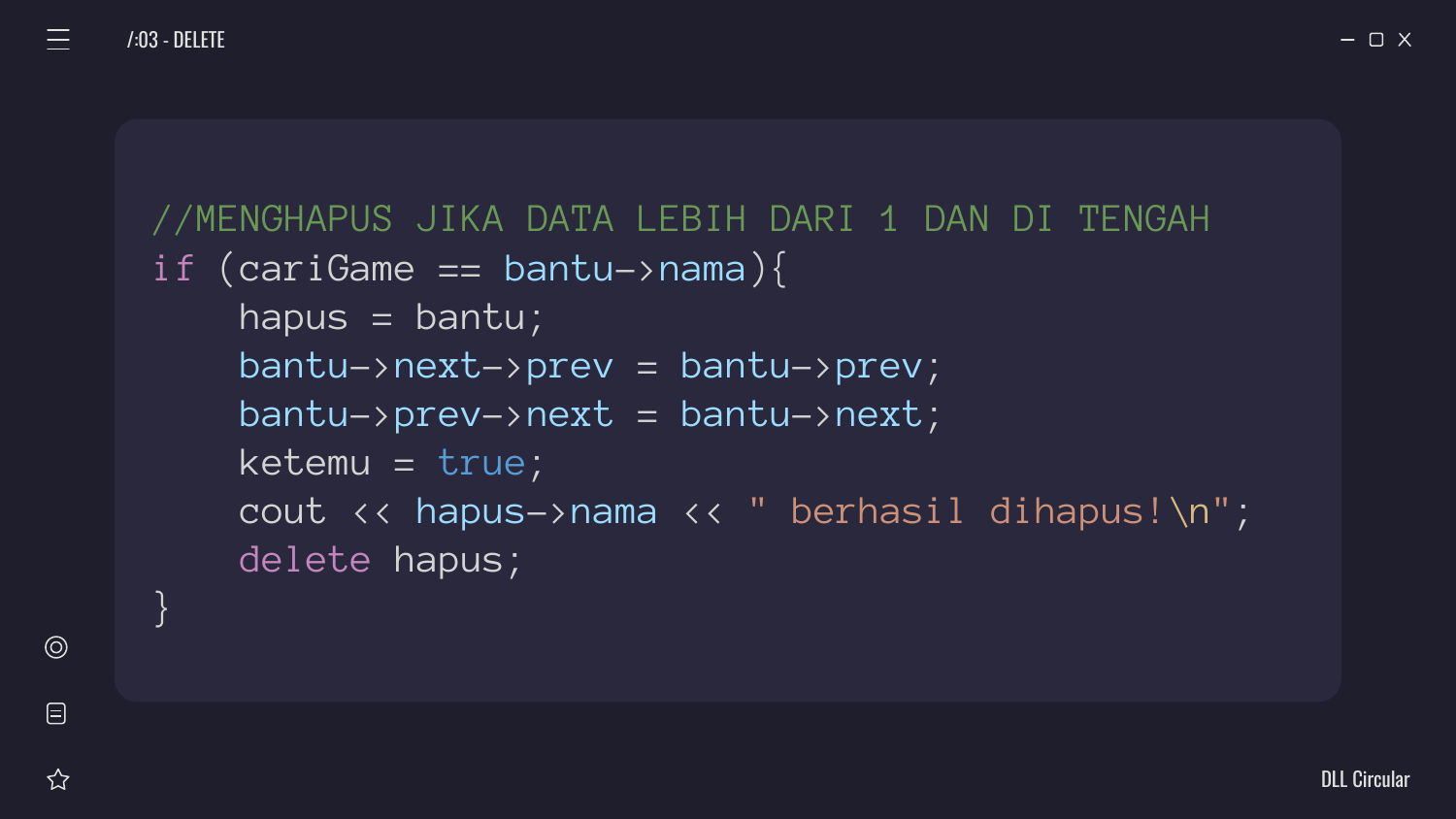

/:03 - DELETE

//MENGHAPUS JIKA DATA LEBIH DARI 1 DAN DI TENGAH
if (cariGame == bantu->nama){
    hapus = bantu;
    bantu->next->prev = bantu->prev;
    bantu->prev->next = bantu->next;
    ketemu = true;
    cout << hapus->nama << " berhasil dihapus!\n";
    delete hapus;
}

DLL Circular